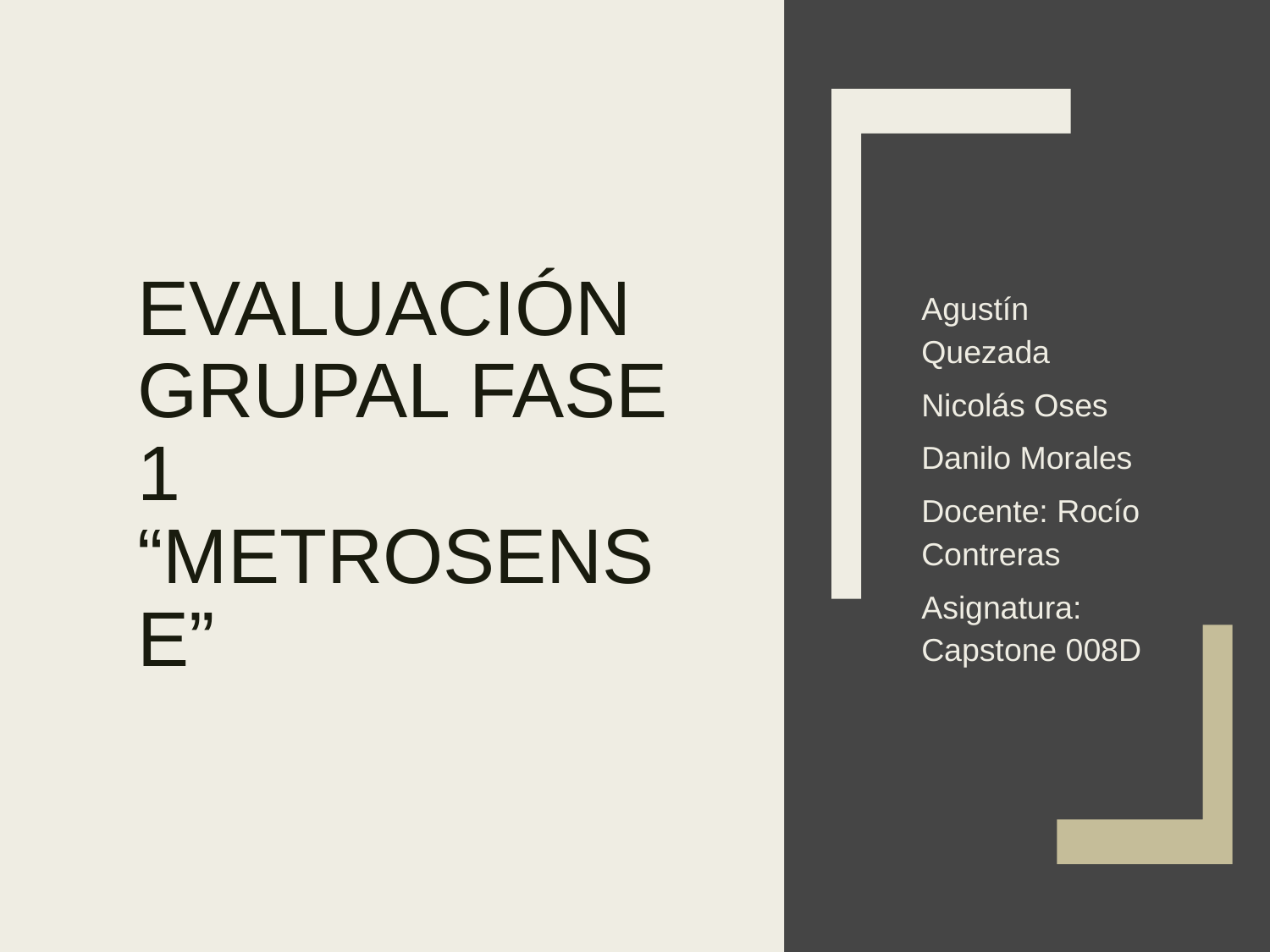

# Evaluación Grupal Fase 1
“MetroSense”
Agustín Quezada
Nicolás Oses
Danilo Morales
Docente: Rocío Contreras
Asignatura: Capstone 008D